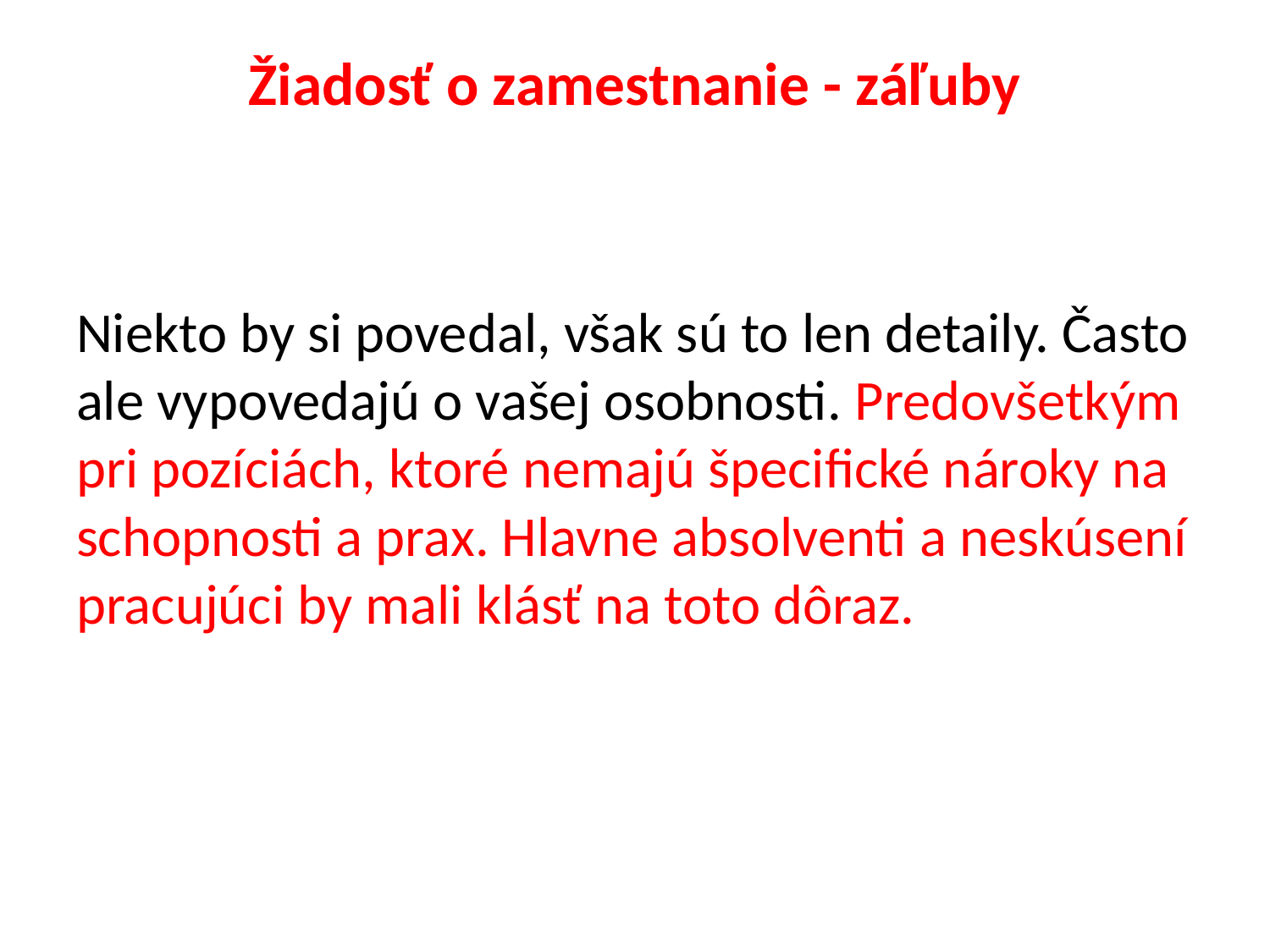

# Žiadosť o zamestnanie - záľuby
Niekto by si povedal, však sú to len detaily. Často ale vypovedajú o vašej osobnosti. Predovšetkým pri pozíciách, ktoré nemajú špecifické nároky na schopnosti a prax. Hlavne absolventi a neskúsení pracujúci by mali klásť na toto dôraz.